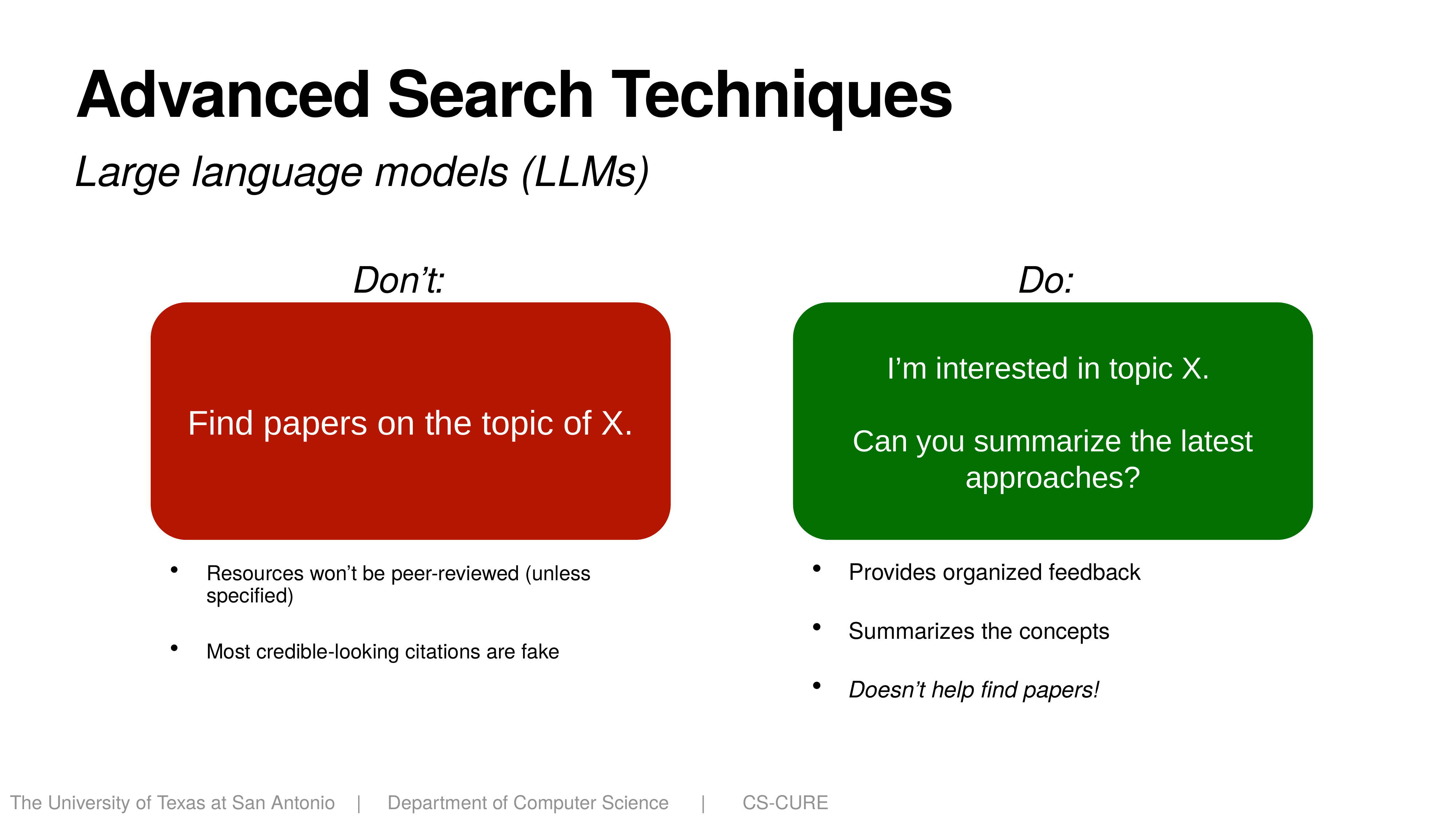

# Advanced Search Techniques
Large language models (LLMs)
Don’t:
Do:
Find papers on the topic of X.
I’m interested in topic X.

Can you summarize the latest approaches?
Provides organized feedback
Summarizes the concepts
Doesn’t help find papers!
Resources won’t be peer-reviewed (unless specified)
Most credible-looking citations are fake
12